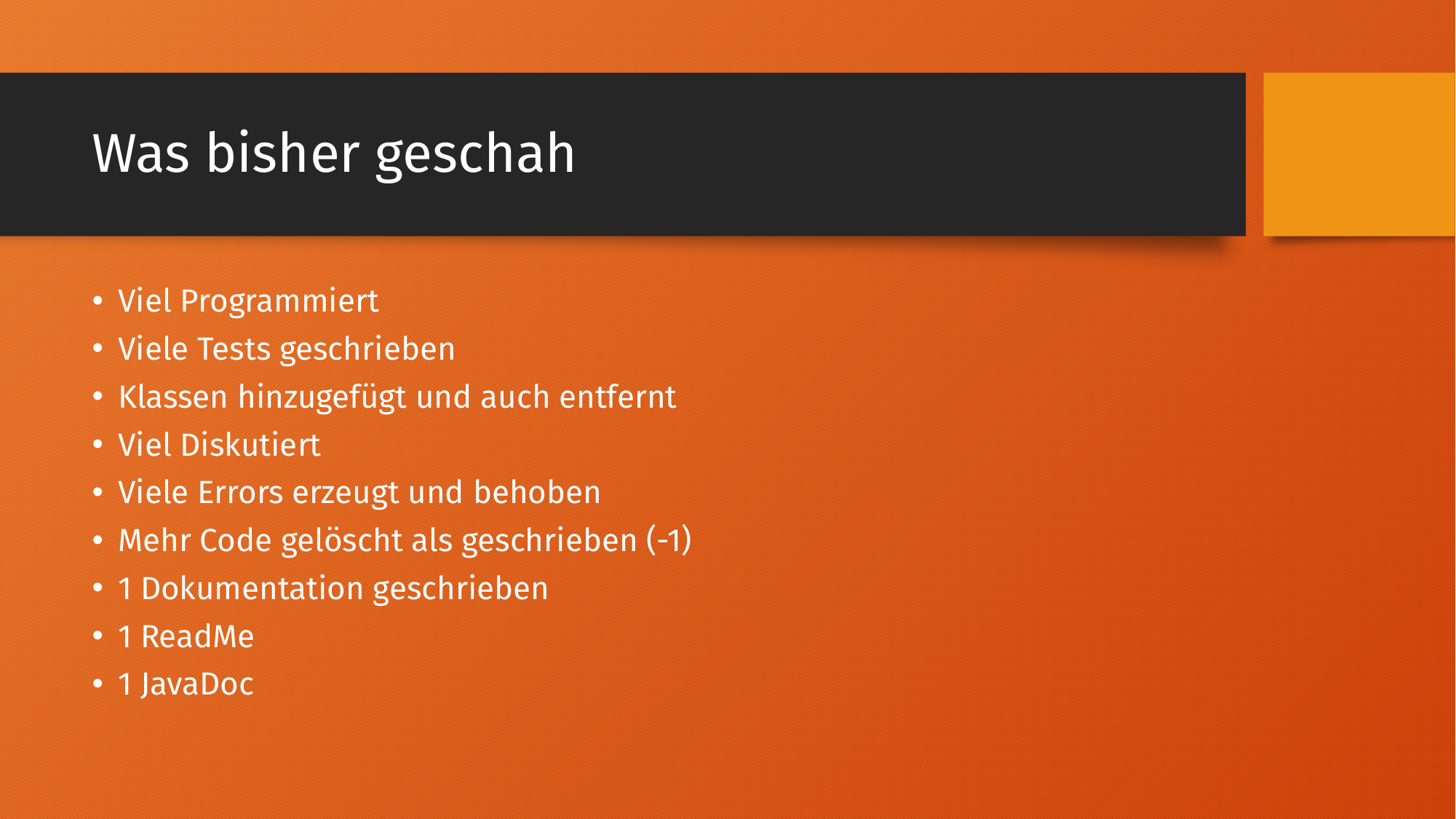

# Was bisher geschah
Viel Programmiert
Viele Tests geschrieben
Klassen hinzugefügt und auch entfernt
Viel Diskutiert
Viele Errors erzeugt und behoben
Mehr Code gelöscht als geschrieben (-1)
1 Dokumentation geschrieben
1 ReadMe
1 JavaDoc